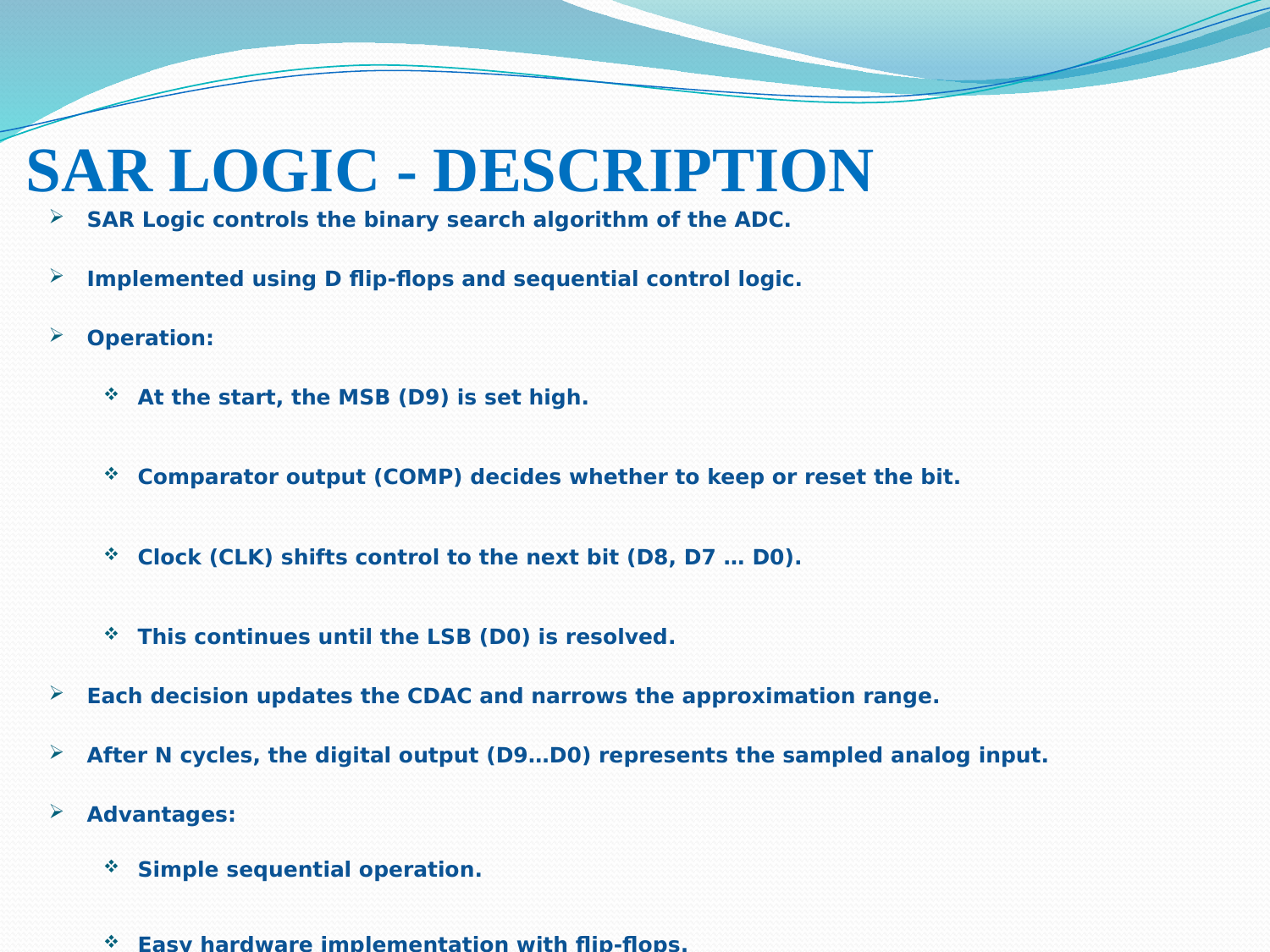

# SAR LOGIC - DESCRIPTION
SAR Logic controls the binary search algorithm of the ADC.

Implemented using D flip-flops and sequential control logic.

Operation:

At the start, the MSB (D9) is set high.

Comparator output (COMP) decides whether to keep or reset the bit.

Clock (CLK) shifts control to the next bit (D8, D7 … D0).

This continues until the LSB (D0) is resolved.

Each decision updates the CDAC and narrows the approximation range.

After N cycles, the digital output (D9…D0) represents the sampled analog input.

Advantages:

Simple sequential operation.

Easy hardware implementation with flip-flops.

Low-power digital control.